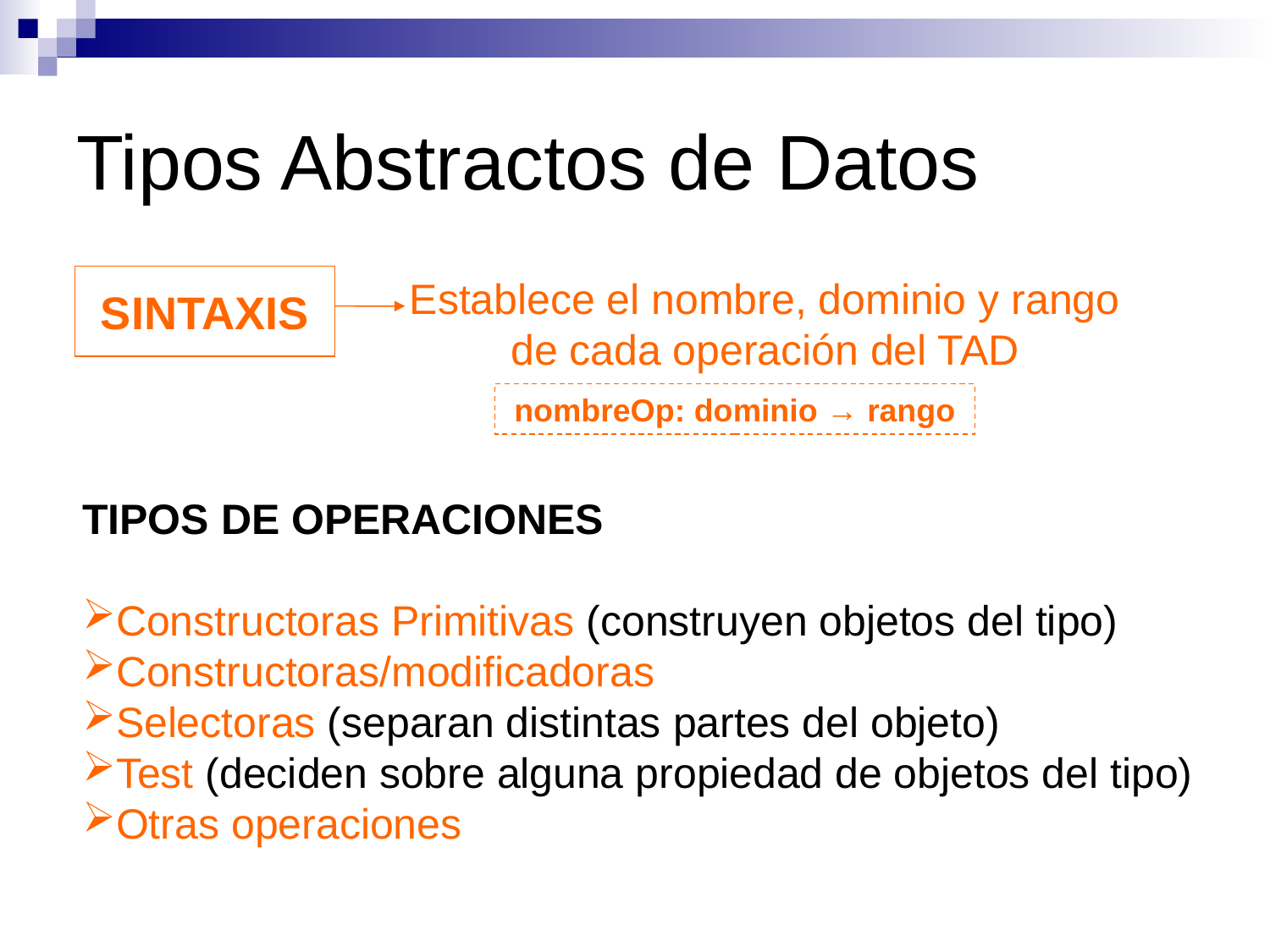

Tipos Abstractos de Datos
SINTAXIS
Establece el nombre, dominio y rango de cada operación del TAD

nombreOp: dominio → rango
TIPOS DE OPERACIONES

Constructoras Primitivas (construyen objetos del tipo)
Constructoras/modificadoras
Selectoras (separan distintas partes del objeto)
Test (deciden sobre alguna propiedad de objetos del tipo)
Otras operaciones